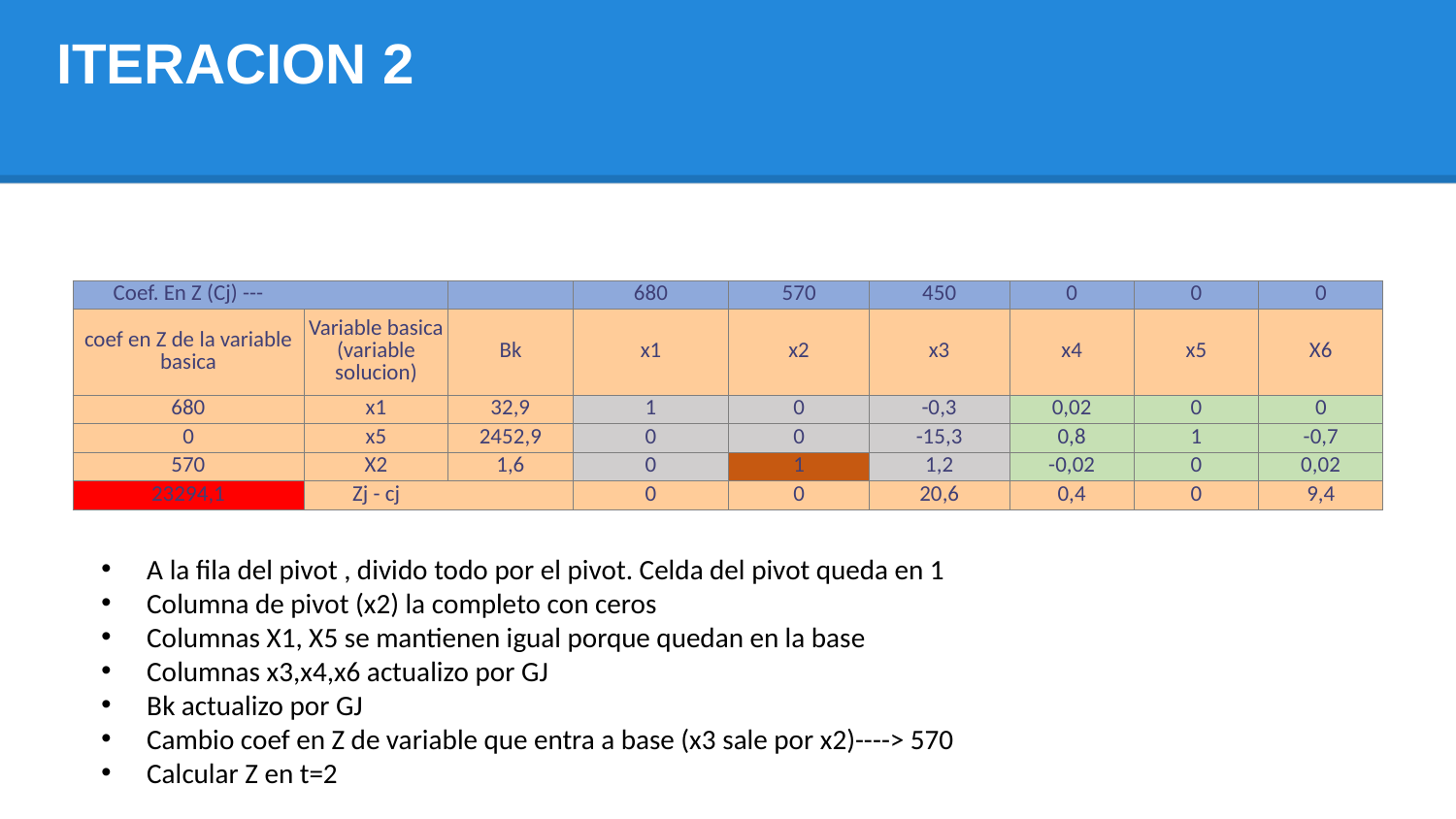

|  |  |  |  |  |  |  |  |  |
| --- | --- | --- | --- | --- | --- | --- | --- | --- |
| Coef. En Z (Cj) --- |  |  | 680 | 570 | 450 | 0 | 0 | 0 |
| coef en Z de la variable basica | Variable basica (variable solucion) | Bk | x1 | x2 | x3 | x4 | x5 | x6 |
| 680,0 | x1 | 33,3 | 1,0 | 0,3 | 0,0 | 0,0 | 0,0 | 0,0 |
| 0,0 | x5 | 2473,3 | 0,0 | 13,0 | 0,0 | 0,5 | 1,0 | -0,4 |
| 450,0 | x3 | 1,33 | 0,0 | 0,9 | 1,0 | -0,02 | 0,00 | 0,02 |
| 23266,7 | Zj - cj |  | 0,0 | -17,5 | 0,0 | 0,8 | 0,0 | 9,0 |
ITERACION 2

| Coef. En Z (Cj) --- |  |  | 680 | 570 | 450 | 0 | 0 | 0 |
| --- | --- | --- | --- | --- | --- | --- | --- | --- |
| coef en Z de la variable basica | Variable basica (variable solucion) | Bk | x1 | x2 | x3 | x4 | x5 | X6 |
| 680 | x1 | 32,9 | 1 | 0 | -0,3 | 0,02 | 0 | 0 |
| 0 | x5 | 2452,9 | 0 | 0 | -15,3 | 0,8 | 1 | -0,7 |
| 570 | X2 | 1,6 | 0 | 1 | 1,2 | -0,02 | 0 | 0,02 |
| 23294,1 | Zj - cj |  | 0 | 0 | 20,6 | 0,4 | 0 | 9,4 |

A la fila del pivot , divido todo por el pivot. Celda del pivot queda en 1
Columna de pivot (x2) la completo con ceros
Columnas X1, X5 se mantienen igual porque quedan en la base
Columnas x3,x4,x6 actualizo por GJ
Bk actualizo por GJ
Cambio coef en Z de variable que entra a base (x3 sale por x2)----> 570
Calcular Z en t=2